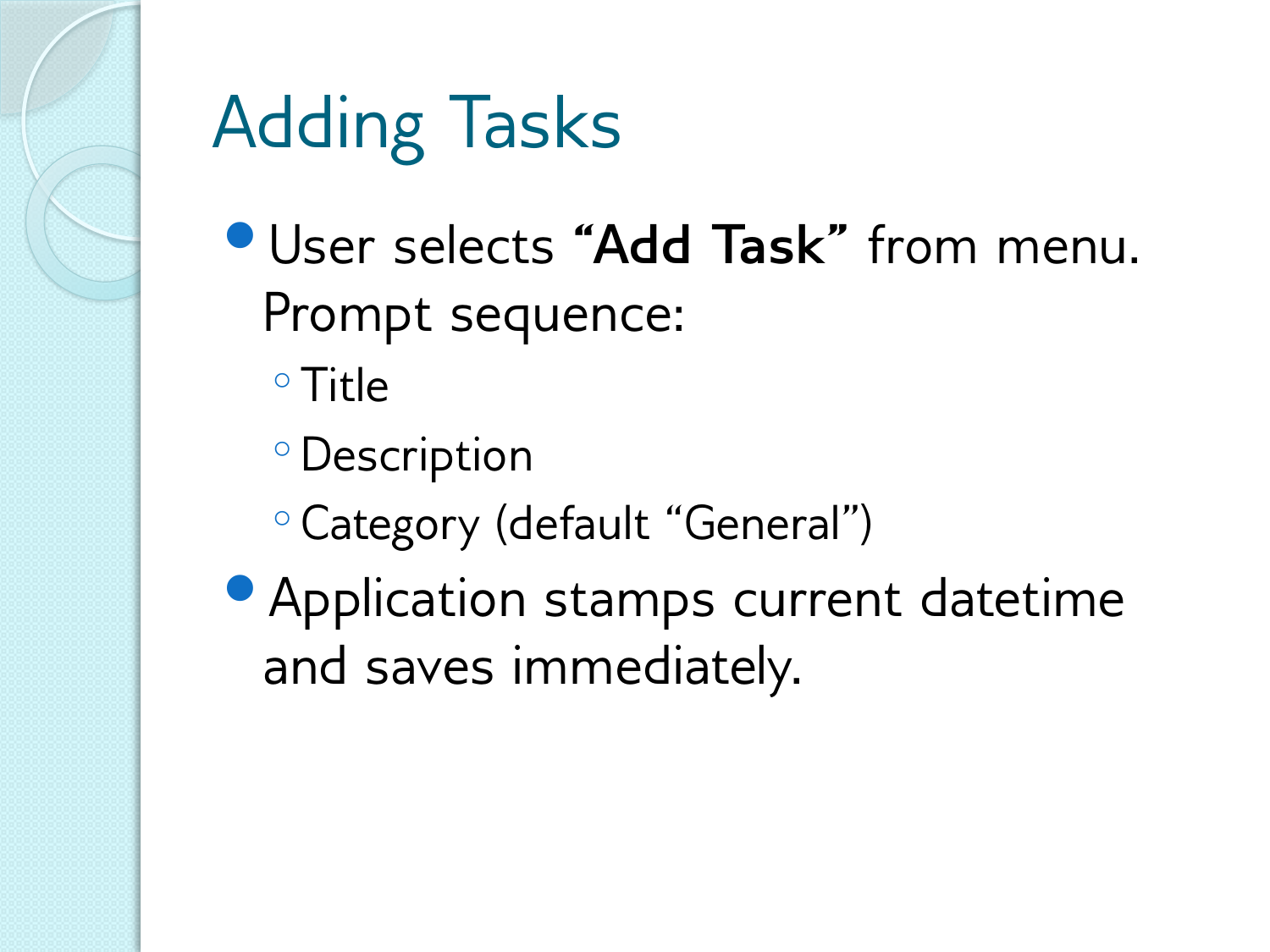

# Adding Tasks
User selects “Add Task” from menu. Prompt sequence:
Title
Description
Category (default “General”)
Application stamps current datetime and saves immediately.